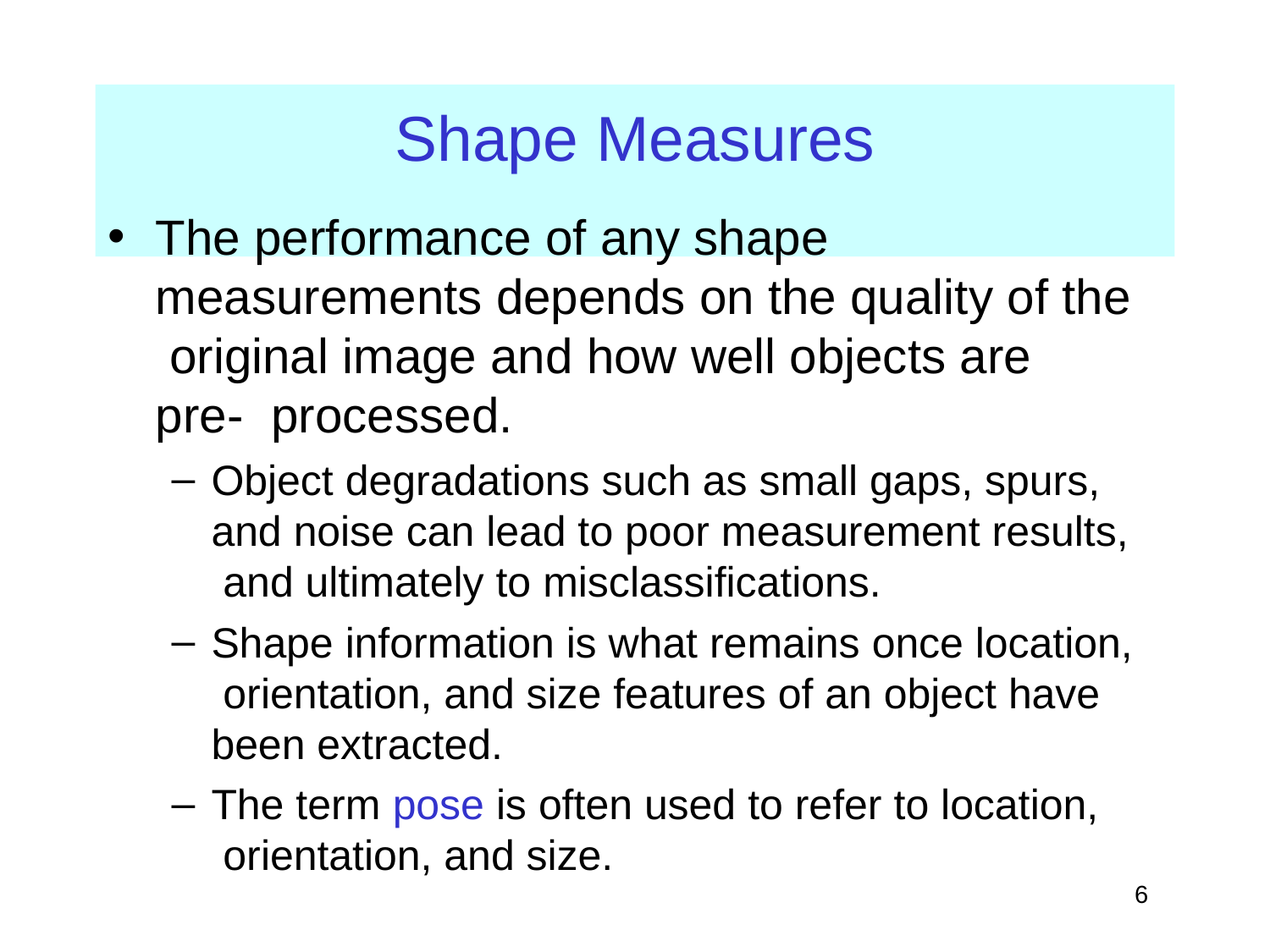

# Shape Measures
The performance of any shape  measurements depends on the quality of the  original image and how well objects are pre-  processed.
Object degradations such as small gaps, spurs,  and noise can lead to poor measurement results,  and ultimately to misclassifications.
Shape information is what remains once location,  orientation, and size features of an object have  been extracted.
The term pose is often used to refer to location,  orientation, and size.
6